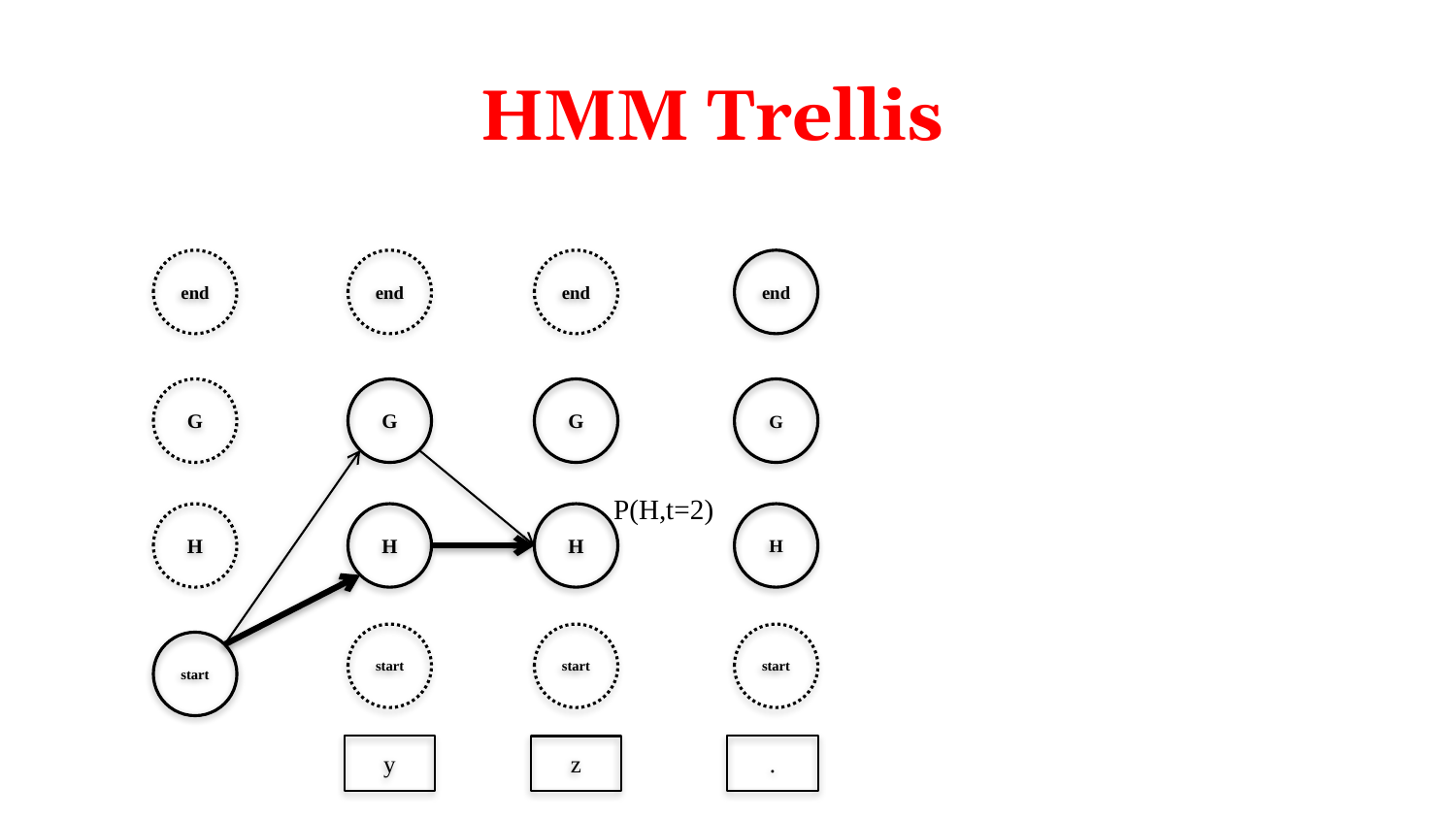

# HMM Trellis
end
end
end
end
G
G
G
G
P(H,t=2)
H
H
H
H
start
start
start
start
.
y
z